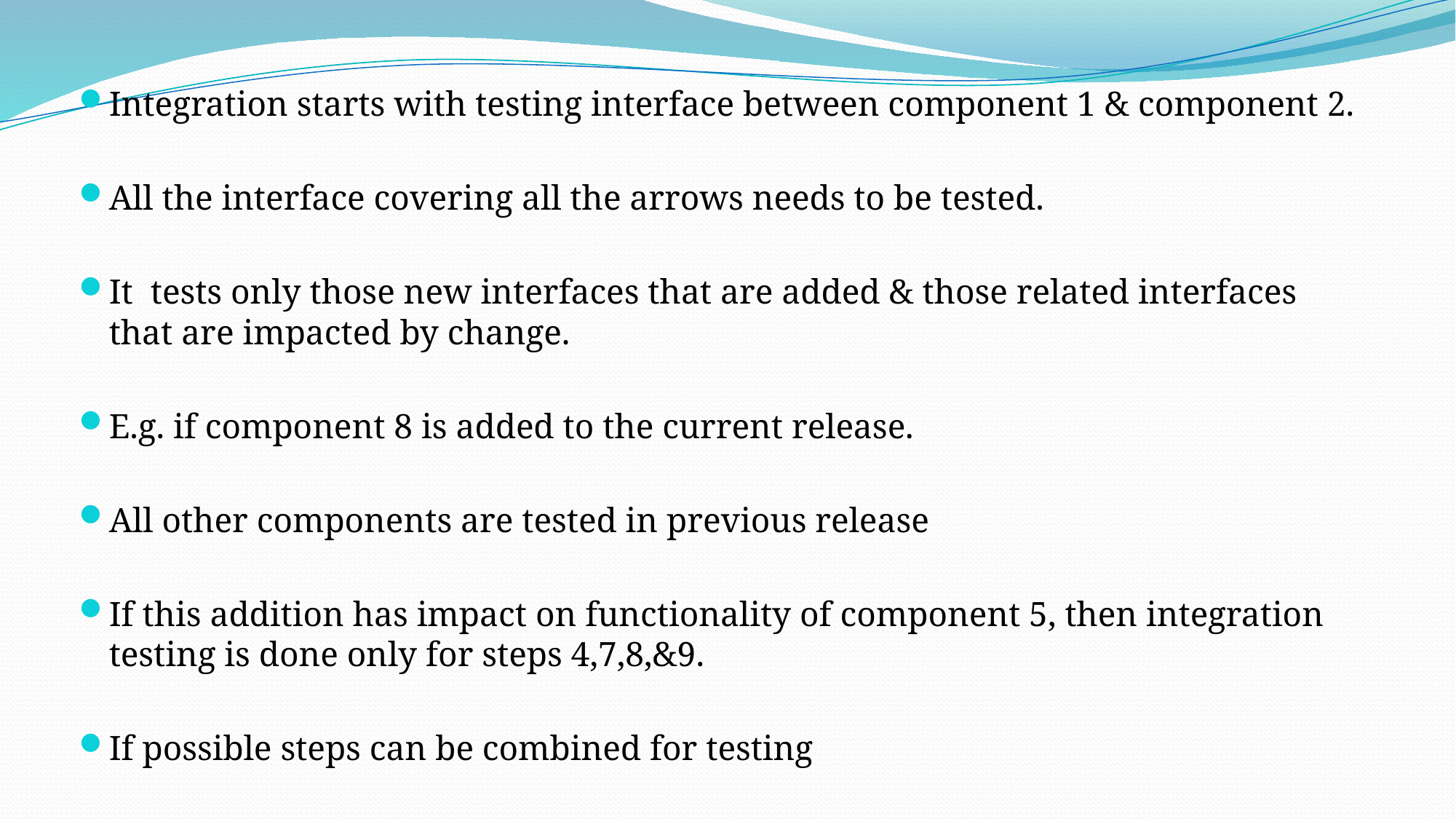

Integration starts with testing interface between component 1 & component 2.

All the interface covering all the arrows needs to be tested.

It  tests only those new interfaces that are added & those related interfaces that are impacted by change.

E.g. if component 8 is added to the current release.

All other components are tested in previous release

If this addition has impact on functionality of component 5, then integration testing is done only for steps 4,7,8,&9.

If possible steps can be combined for testing